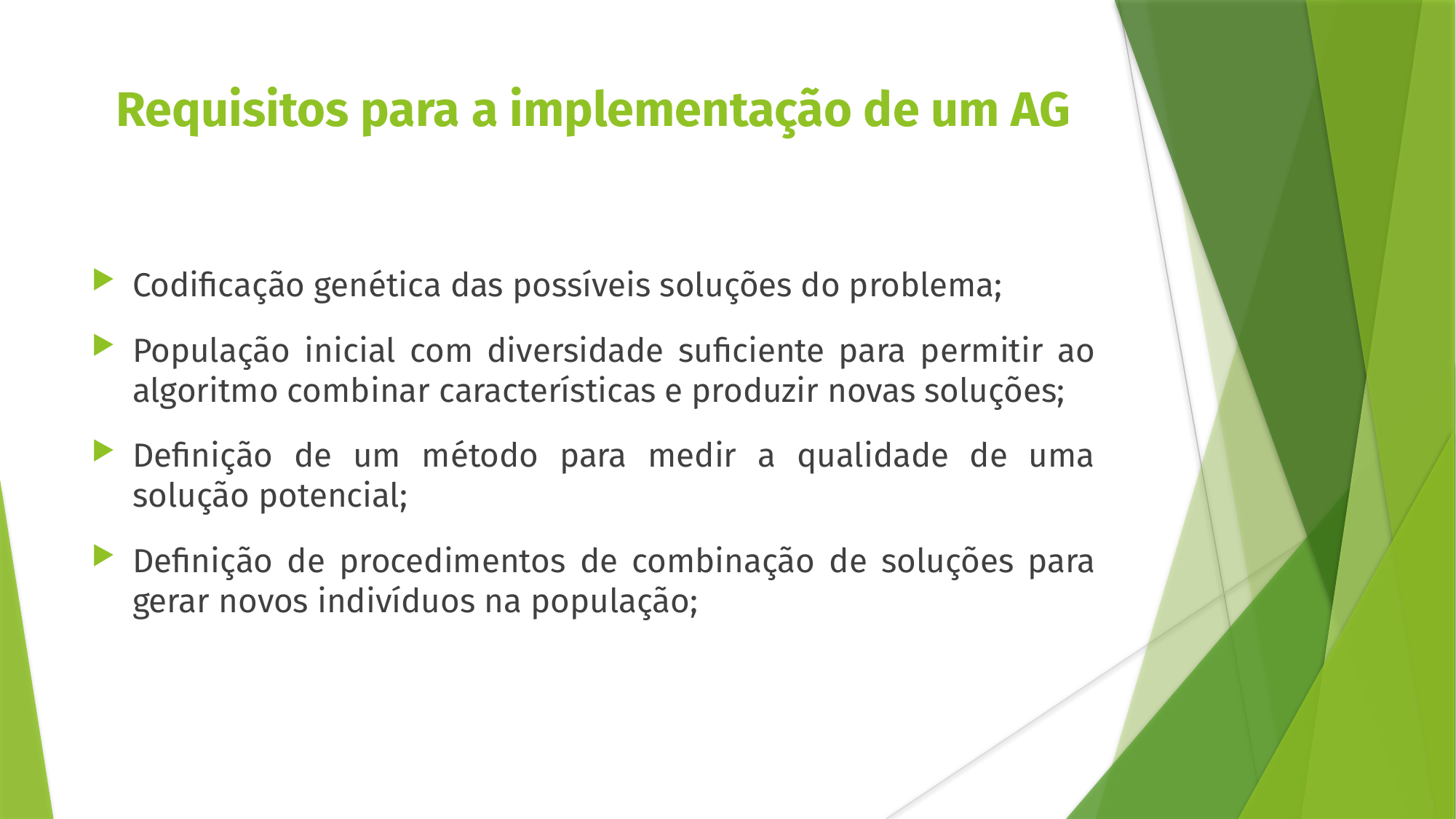

Requisitos para a implementação de um AG
Codificação genética das possíveis soluções do problema;
População inicial com diversidade suficiente para permitir ao algoritmo combinar características e produzir novas soluções;
Definição de um método para medir a qualidade de uma solução potencial;
Definição de procedimentos de combinação de soluções para gerar novos indivíduos na população;